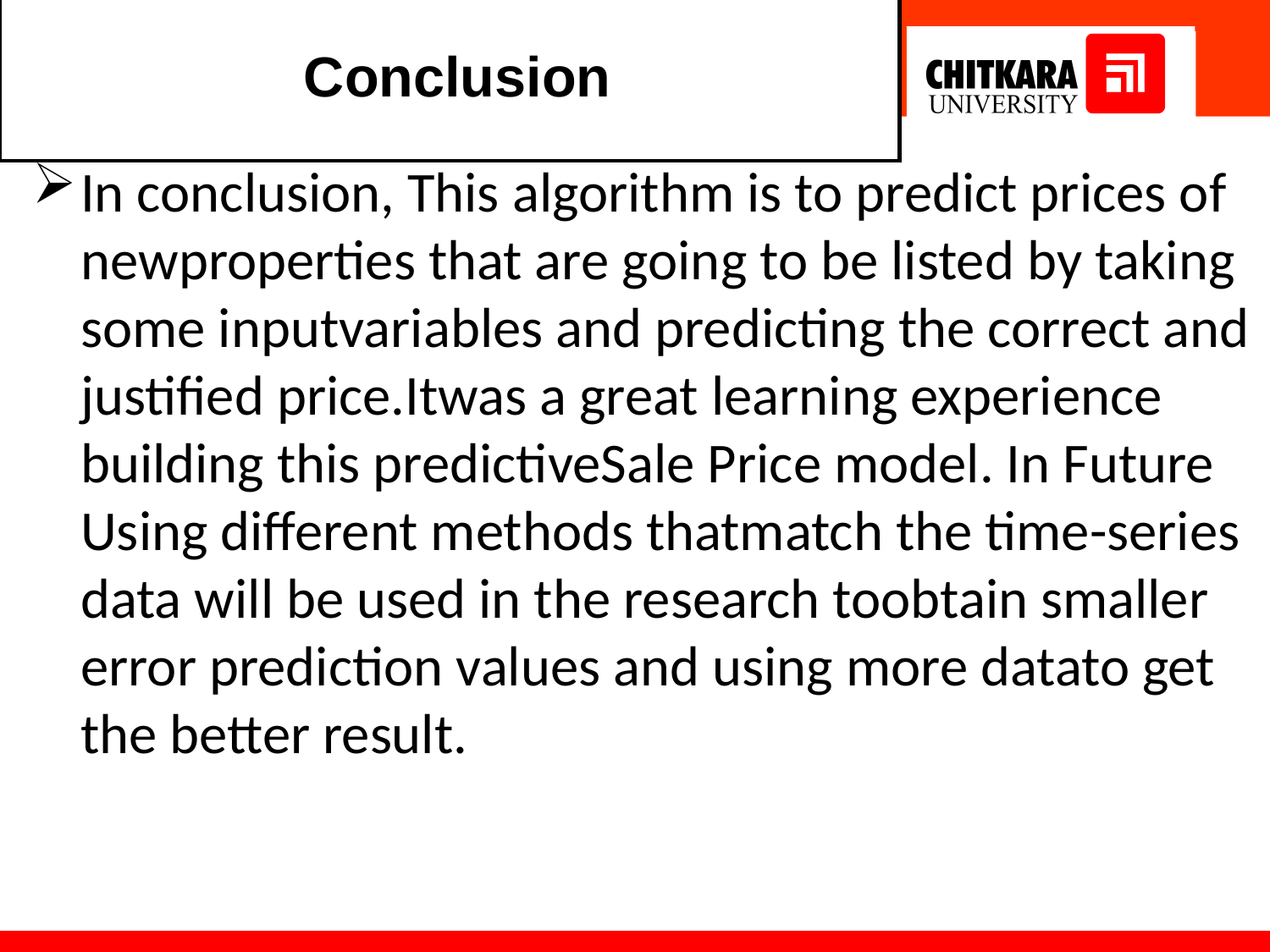

# Conclusion
In conclusion, This algorithm is to predict prices of newproperties that are going to be listed by taking some inputvariables and predicting the correct and justified price.Itwas a great learning experience building this predictiveSale Price model. In Future Using different methods thatmatch the time-series data will be used in the research toobtain smaller error prediction values and using more datato get the better result.